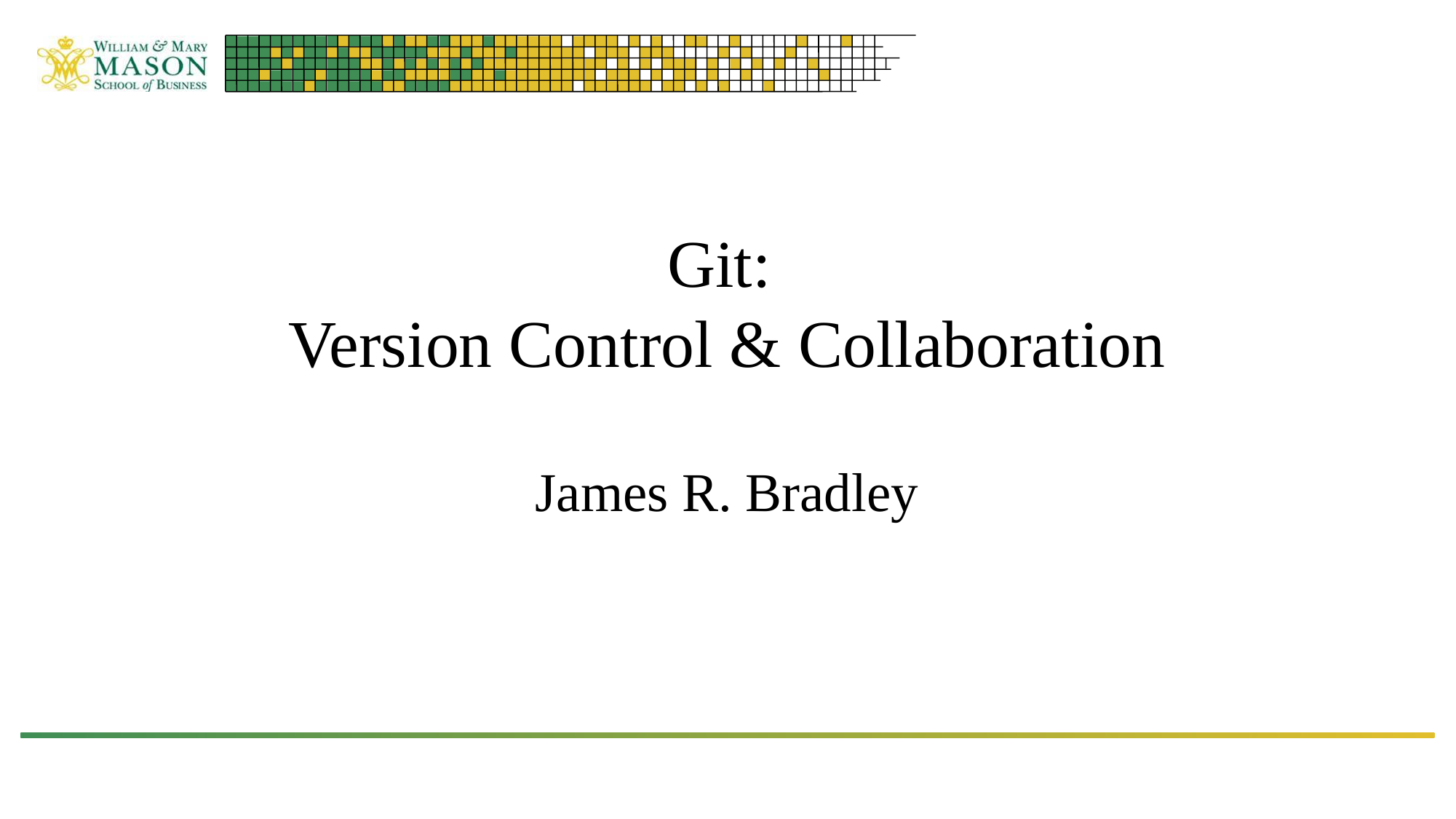

# Git: Version Control & Collaboration
James R. Bradley